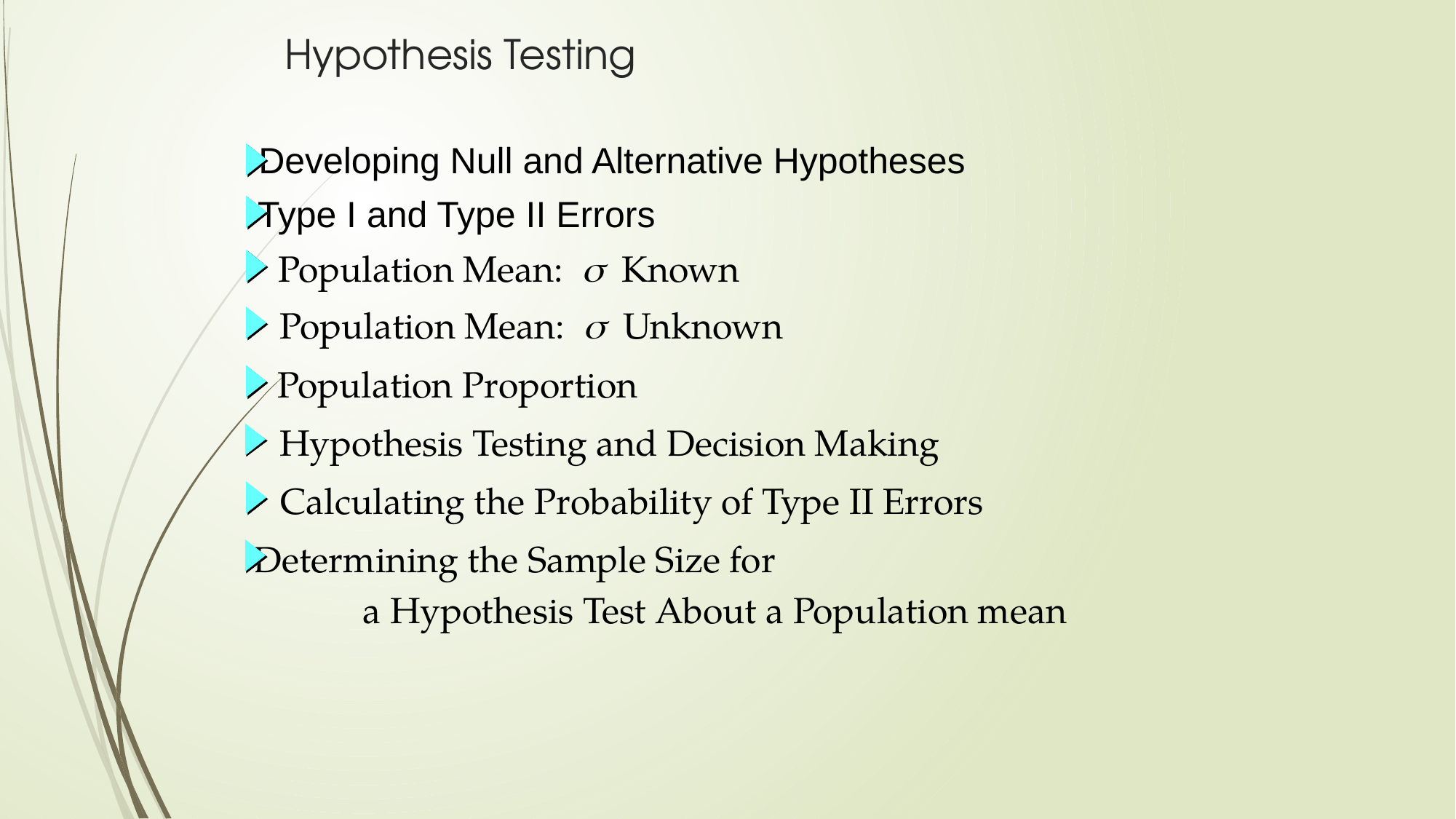

# Hypothesis Testing
Developing Null and Alternative Hypotheses

Type I and Type II Errors

Population Mean:  σ  Known

Population Mean:  σ  Unknown

Population Proportion

Hypothesis Testing and Decision Making

Calculating the Probability of Type II Errors

Determining the Sample Size for
	a Hypothesis Test About a Population mean